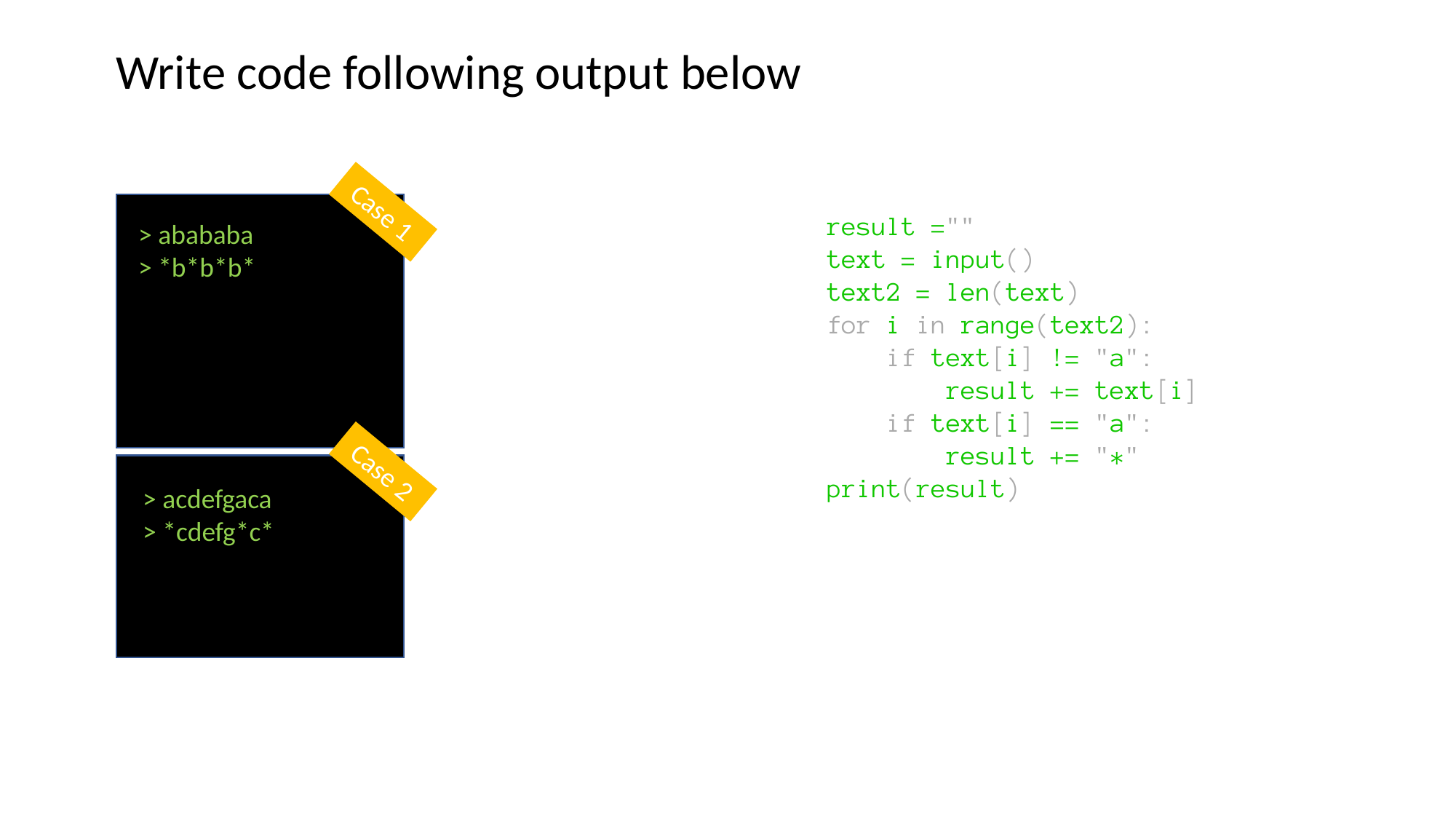

Write code following output below
Case 1

result =""
text = input()
text2 = len(text)
for i in range(text2):
    if text[i] != "a":
        result += text[i]
    if text[i] == "a":
        result += "*"
print(result)
> abababa
> *b*b*b*
Case 2

> acdefgaca
> *cdefg*c*